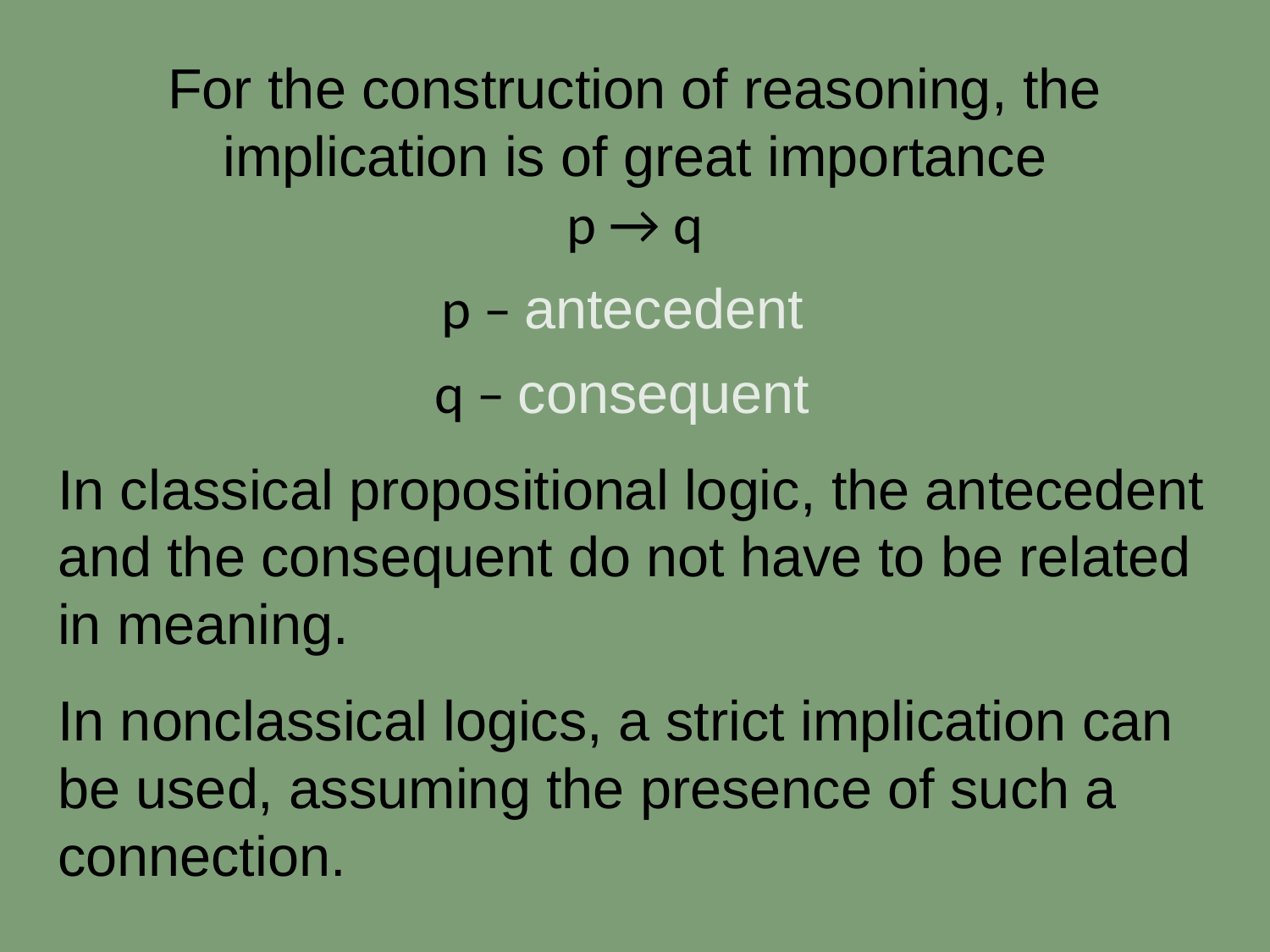

For the construction of reasoning, the implication is of great importance
p → q
p – antecedent
q – consequent
In classical propositional logic, the antecedent and the consequent do not have to be related in meaning.
In nonclassical logics, a strict implication can be used, assuming the presence of such a connection.